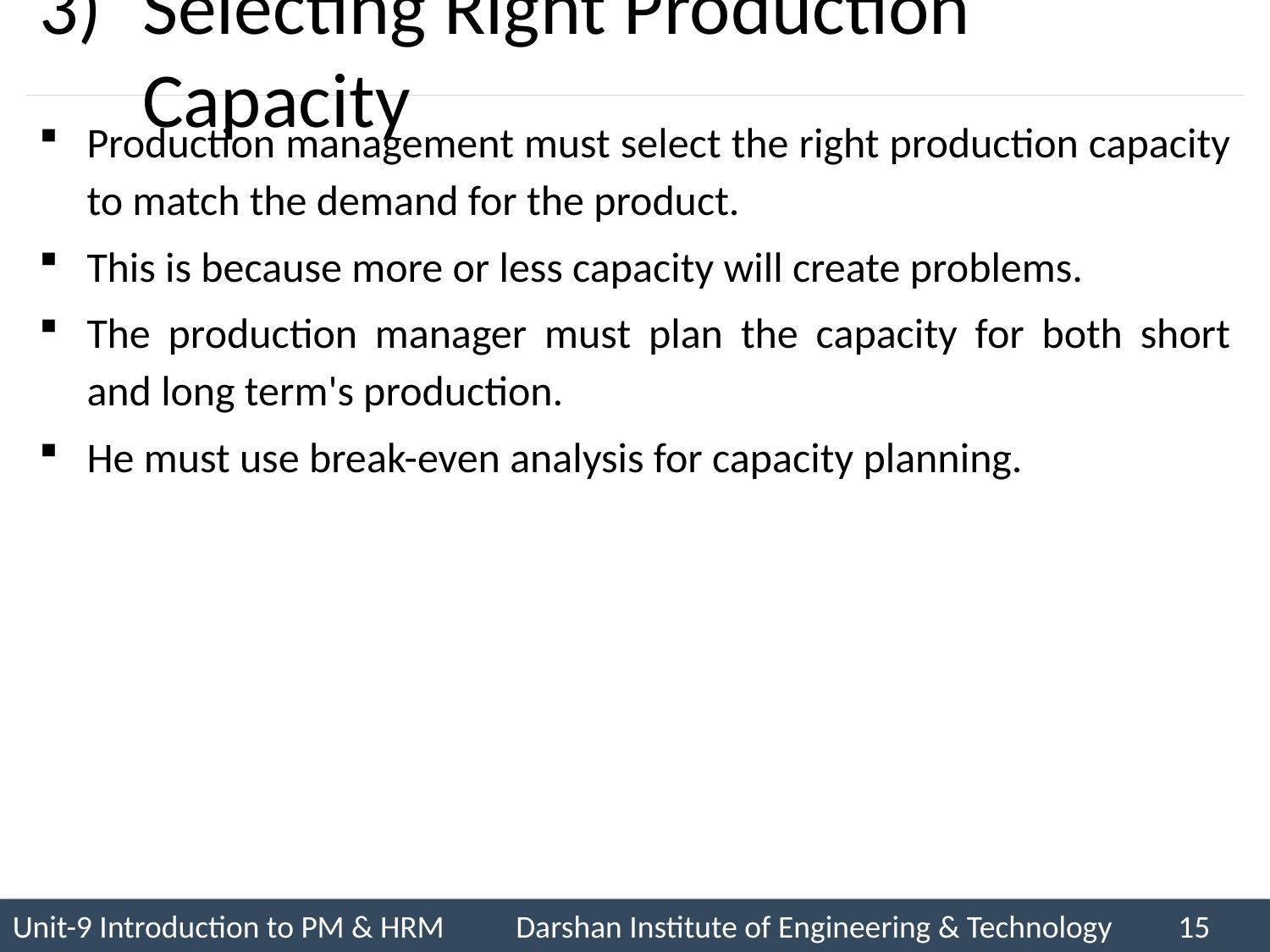

# Selecting Right Production Capacity
Production management must select the right production capacity to match the demand for the product.
This is because more or less capacity will create problems.
The production manager must plan the capacity for both short and long term's production.
He must use break-even analysis for capacity planning.